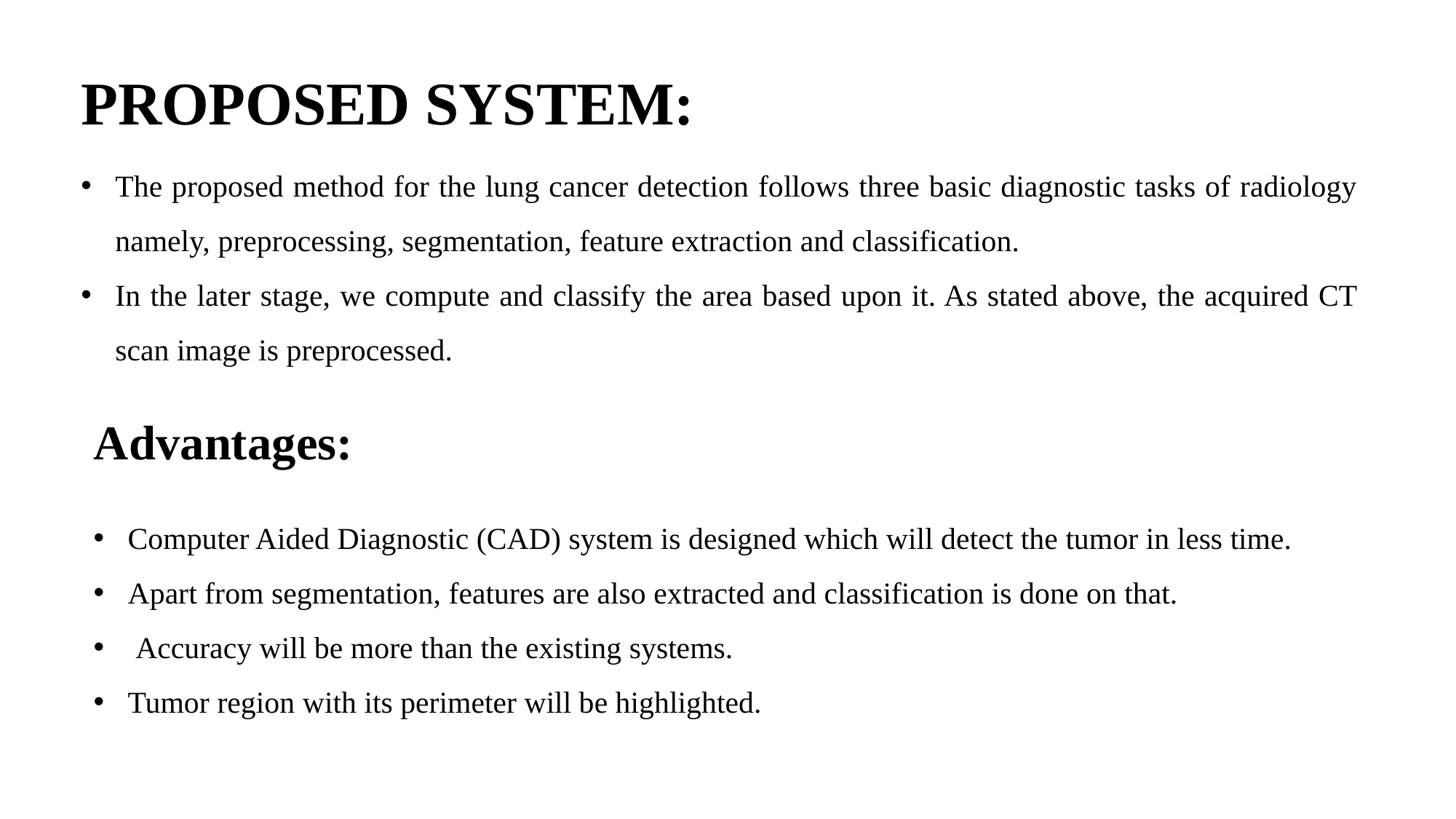

PROPOSED SYSTEM:
The proposed method for the lung cancer detection follows three basic diagnostic tasks of radiology namely, preprocessing, segmentation, feature extraction and classification.
In the later stage, we compute and classify the area based upon it. As stated above, the acquired CT scan image is preprocessed.
Advantages:
Computer Aided Diagnostic (CAD) system is designed which will detect the tumor in less time.
Apart from segmentation, features are also extracted and classification is done on that.
 Accuracy will be more than the existing systems.
Tumor region with its perimeter will be highlighted.